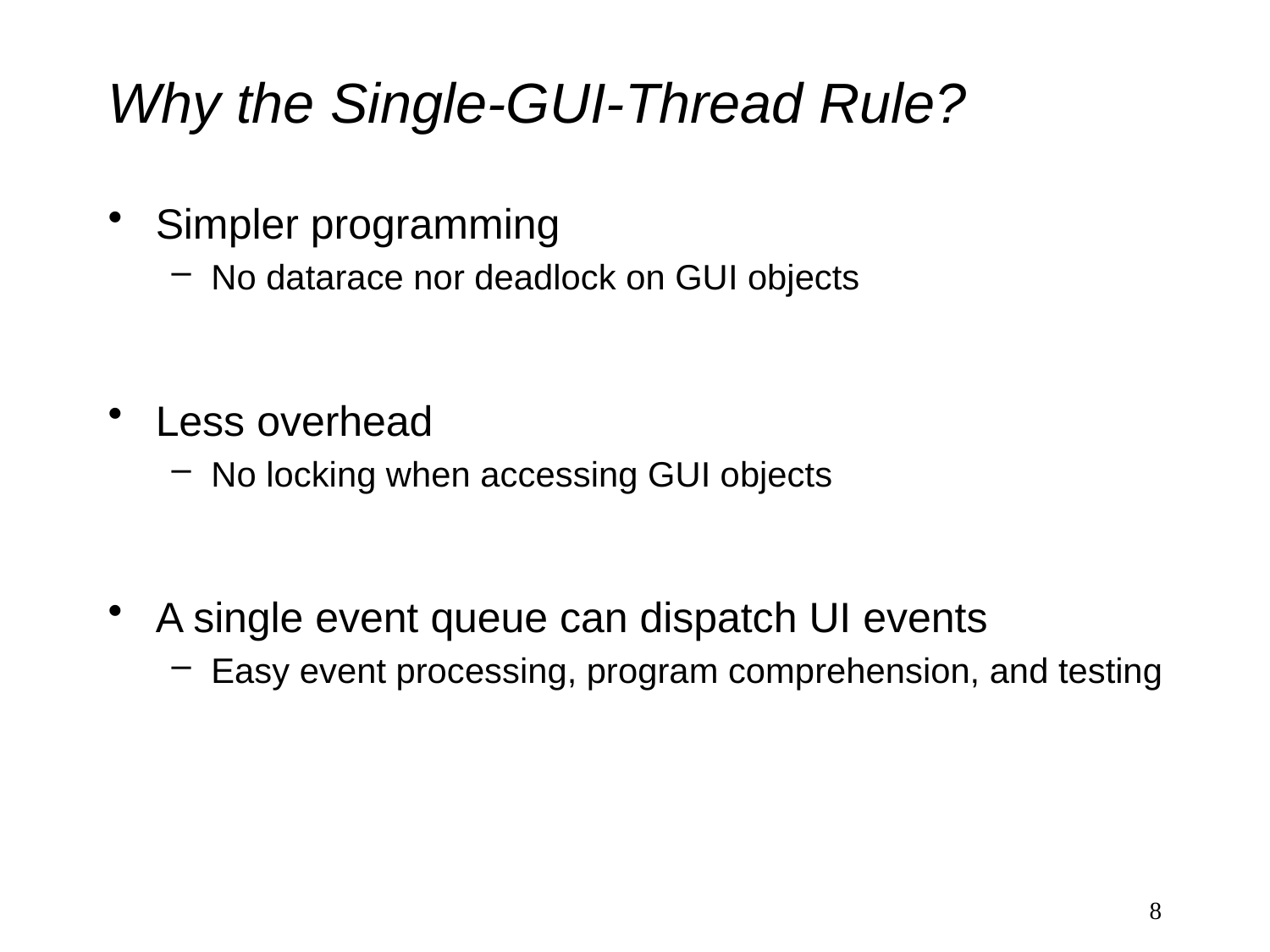

# Why the Single-GUI-Thread Rule?
Simpler programming
No datarace nor deadlock on GUI objects

Less overhead
No locking when accessing GUI objects

A single event queue can dispatch UI events
Easy event processing, program comprehension, and testing

8